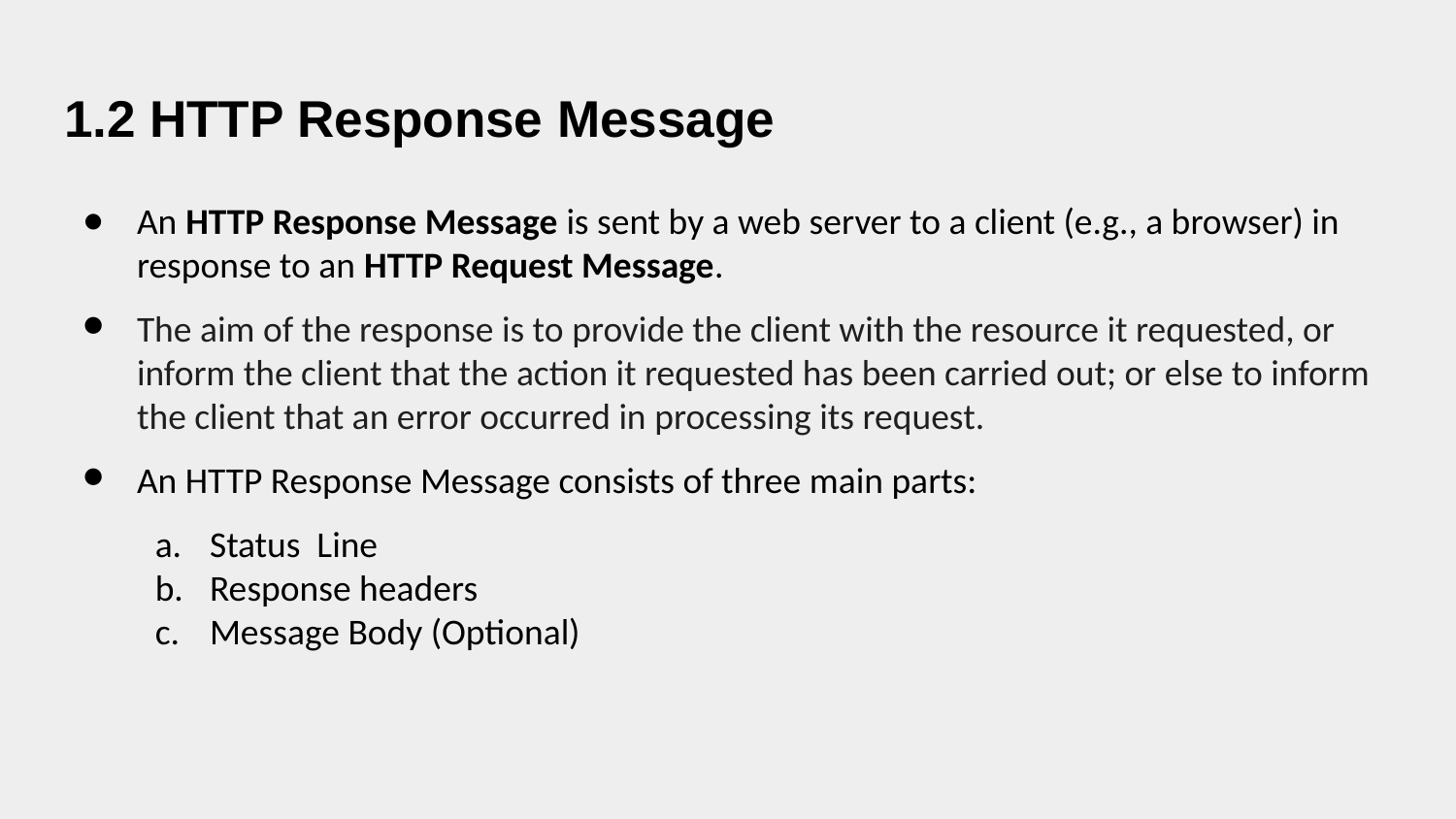

# 1.2 HTTP Response Message
An HTTP Response Message is sent by a web server to a client (e.g., a browser) in response to an HTTP Request Message.
The aim of the response is to provide the client with the resource it requested, or inform the client that the action it requested has been carried out; or else to inform the client that an error occurred in processing its request.
An HTTP Response Message consists of three main parts:
Status  Line
Response headers
Message Body (Optional)